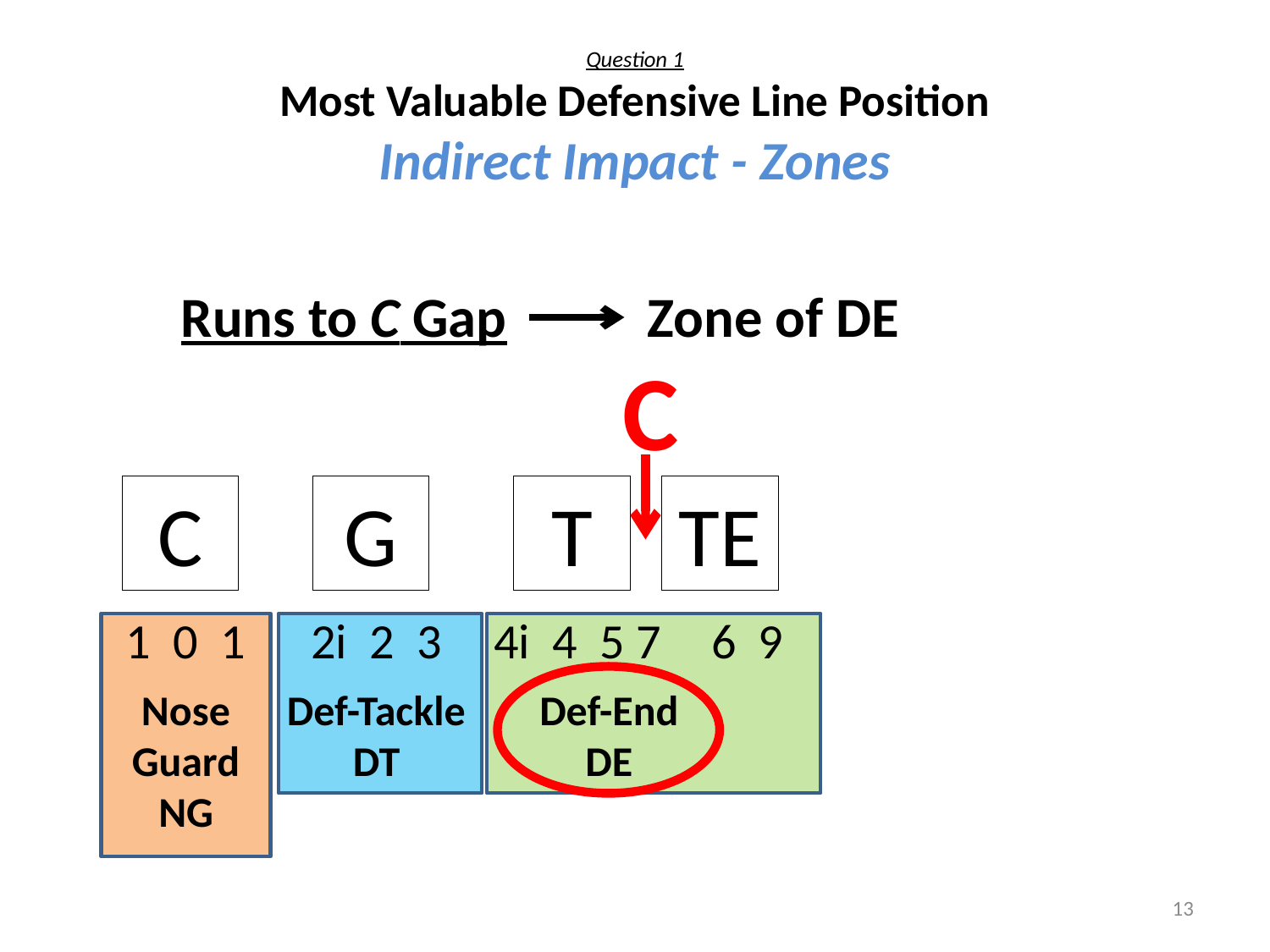

# Question 1 Most Valuable Defensive Line Position Indirect Impact - Zones
Runs to C Gap
Zone of DE
C
C
G
T
TE
2i  2  3
4i  4  5 7
  6  9
1  0  1

Nose Guard
NG
Def-Tackle
DT
Def-End
DE
13